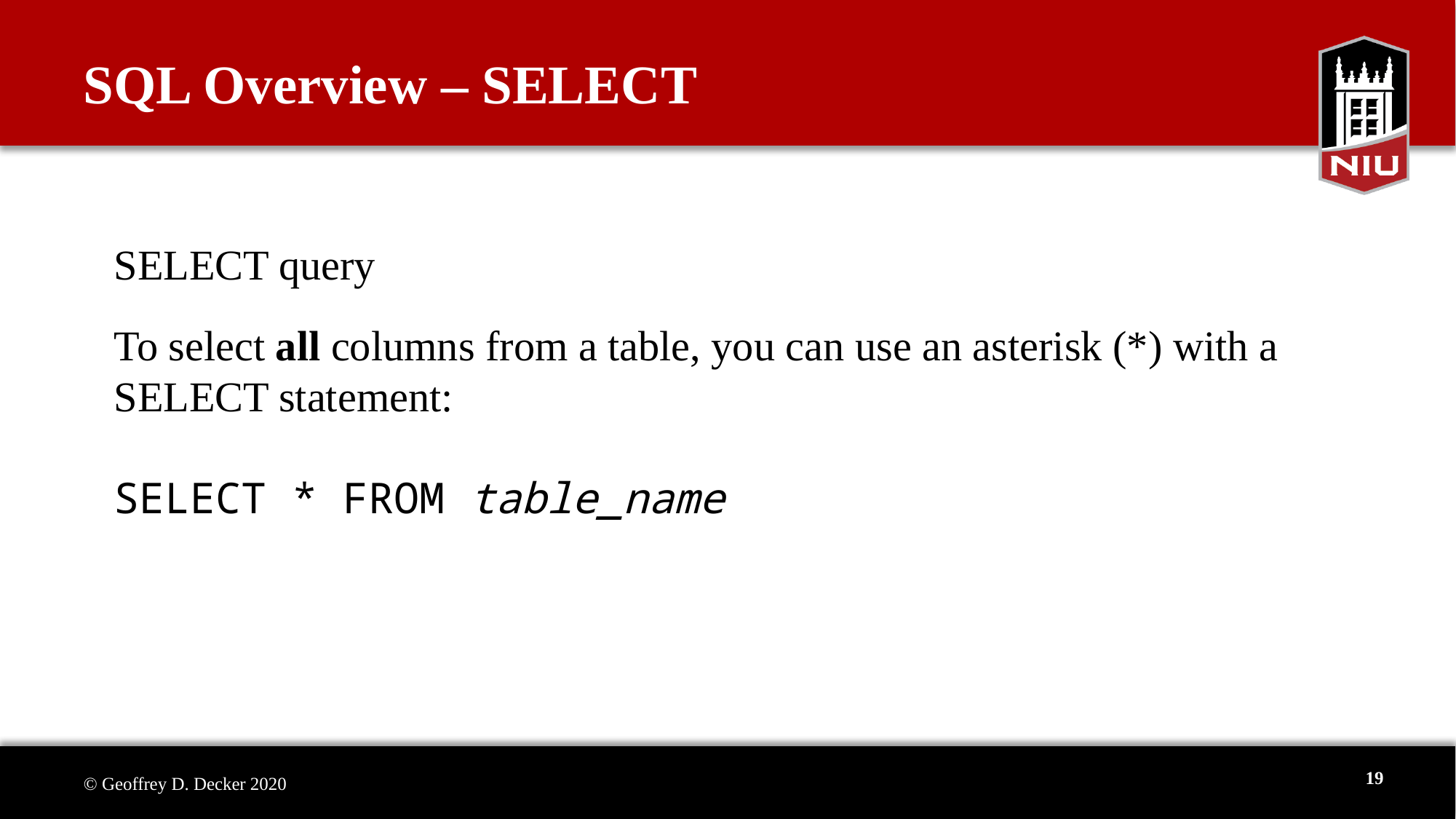

# SQL Overview – SELECT
SELECT query

To select all columns from a table, you can use an asterisk (*) with a
SELECT statement:
SELECT * FROM table_name
19
© Geoffrey D. Decker 2020